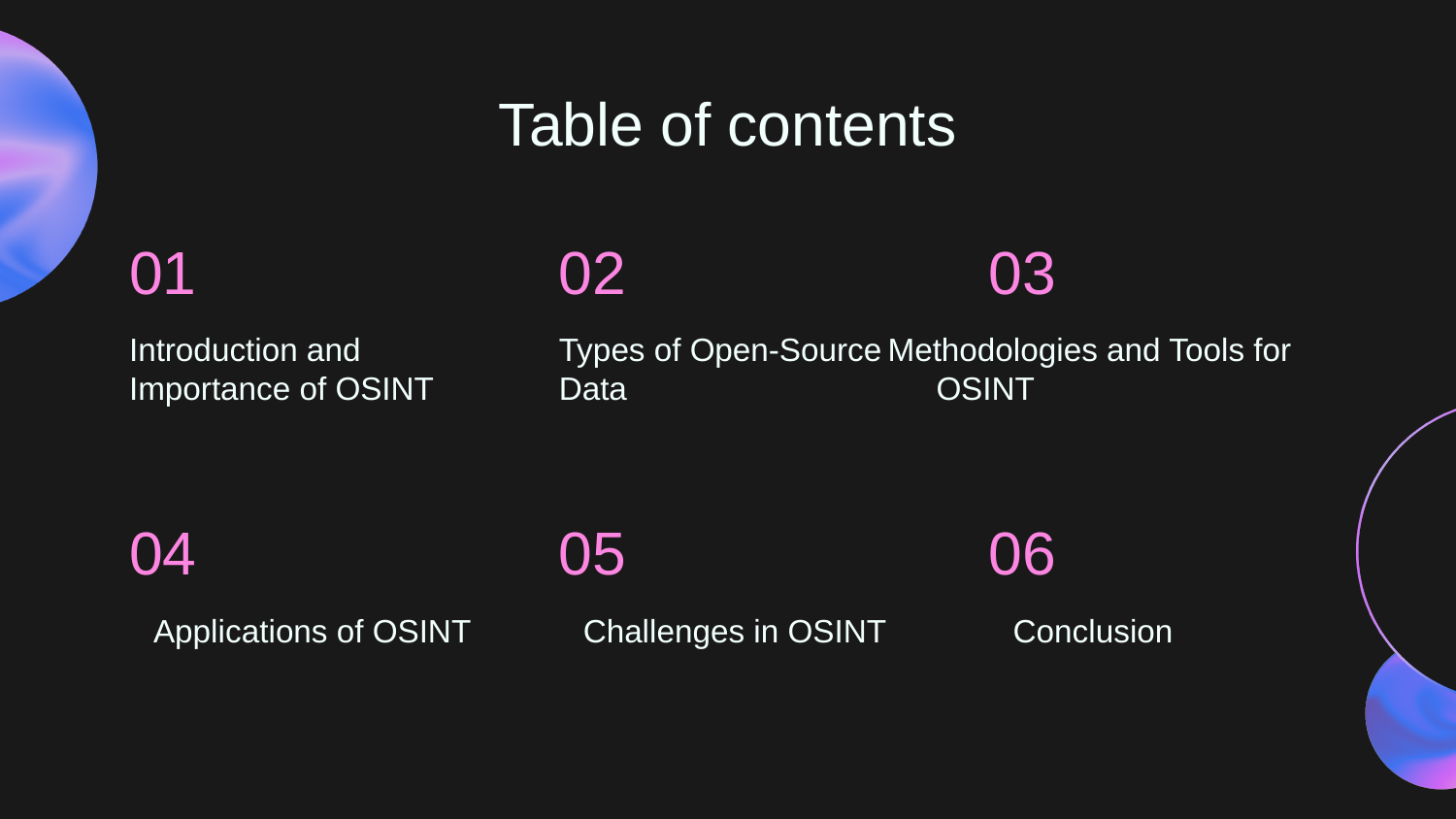

# Table of contents
01
02
03
Introduction and Importance of OSINT

Types of Open-Source Data

Methodologies and Tools for OSINT

05
06
04
Applications of OSINT

Challenges in OSINT
Conclusion